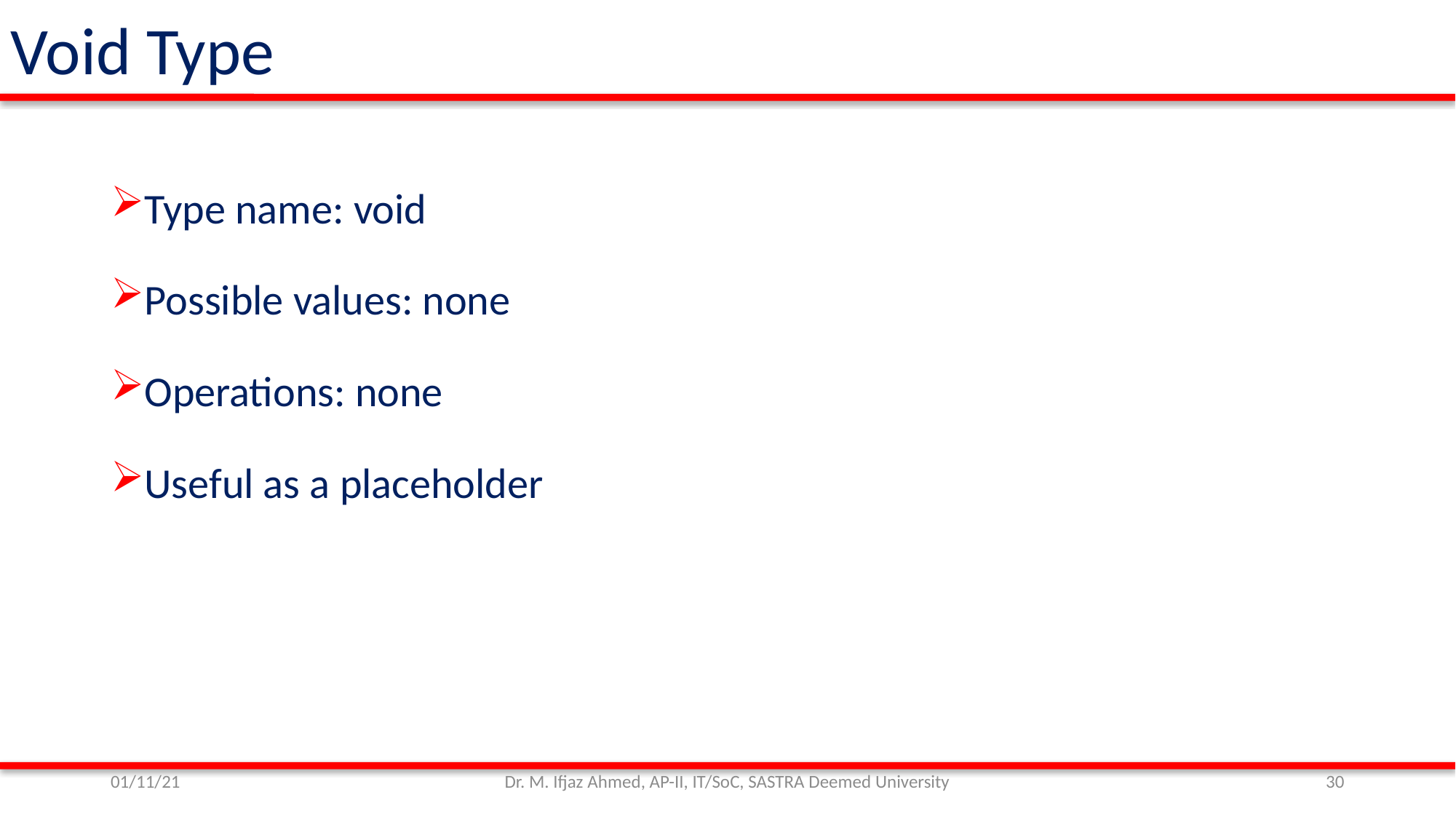

Void Type

Type name: void
Possible values: none
Operations: none
Useful as a placeholder
01/11/21
Dr. M. Ifjaz Ahmed, AP-II, IT/SoC, SASTRA Deemed University
30